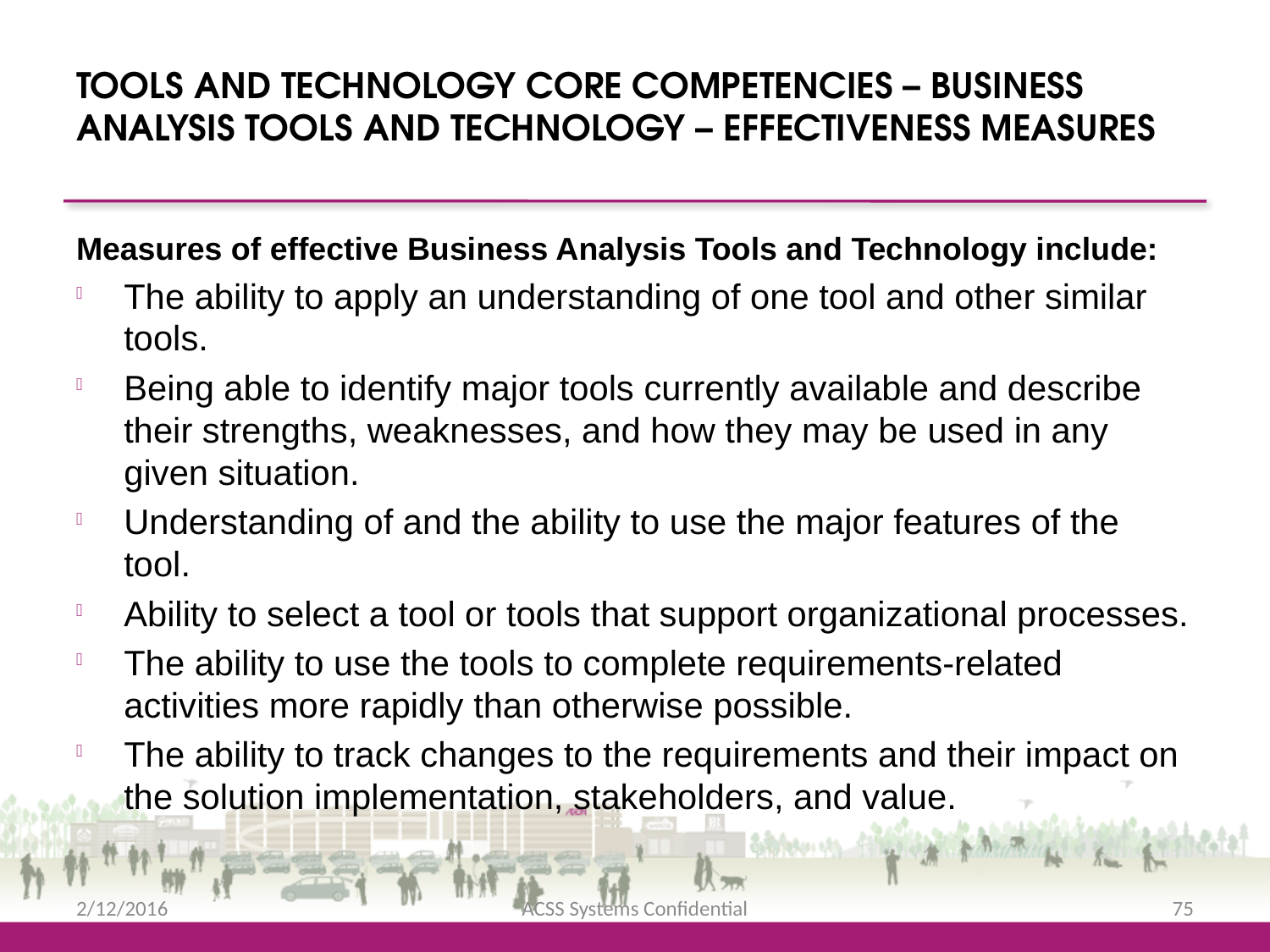

Tools and Technology Core Competencies – Business Analysis Tools and Technology – Effectiveness measures
Measures of effective Business Analysis Tools and Technology include:
The ability to apply an understanding of one tool and other similar tools.
Being able to identify major tools currently available and describe their strengths, weaknesses, and how they may be used in any given situation.
Understanding of and the ability to use the major features of the tool.
Ability to select a tool or tools that support organizational processes.
The ability to use the tools to complete requirements-related activities more rapidly than otherwise possible.
The ability to track changes to the requirements and their impact on the solution implementation, stakeholders, and value.
2/12/2016
ACSS Systems Confidential
75